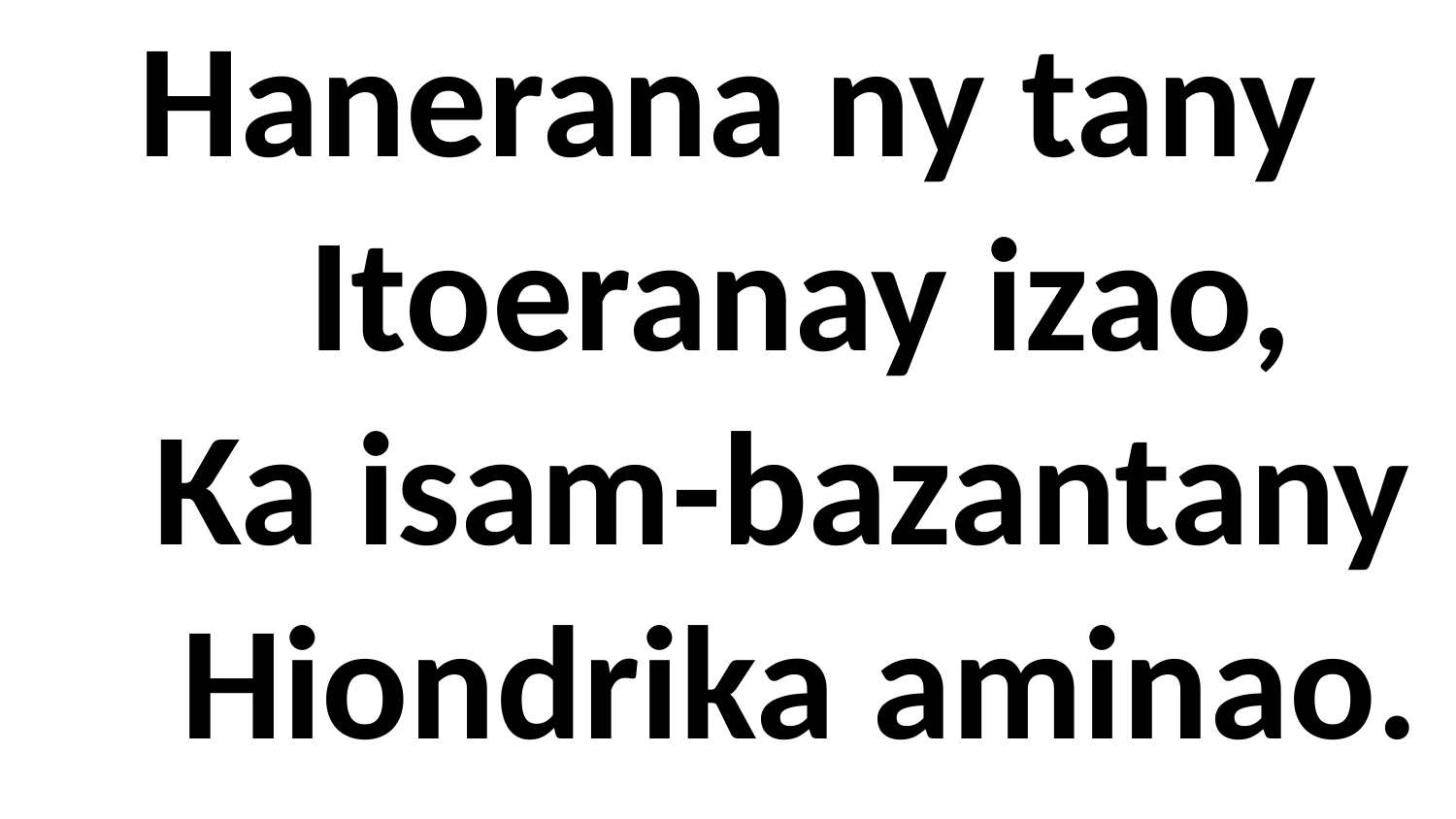

# Hanerana ny tany Itoeranay izao, Ka isam-bazantany Hiondrika aminao.